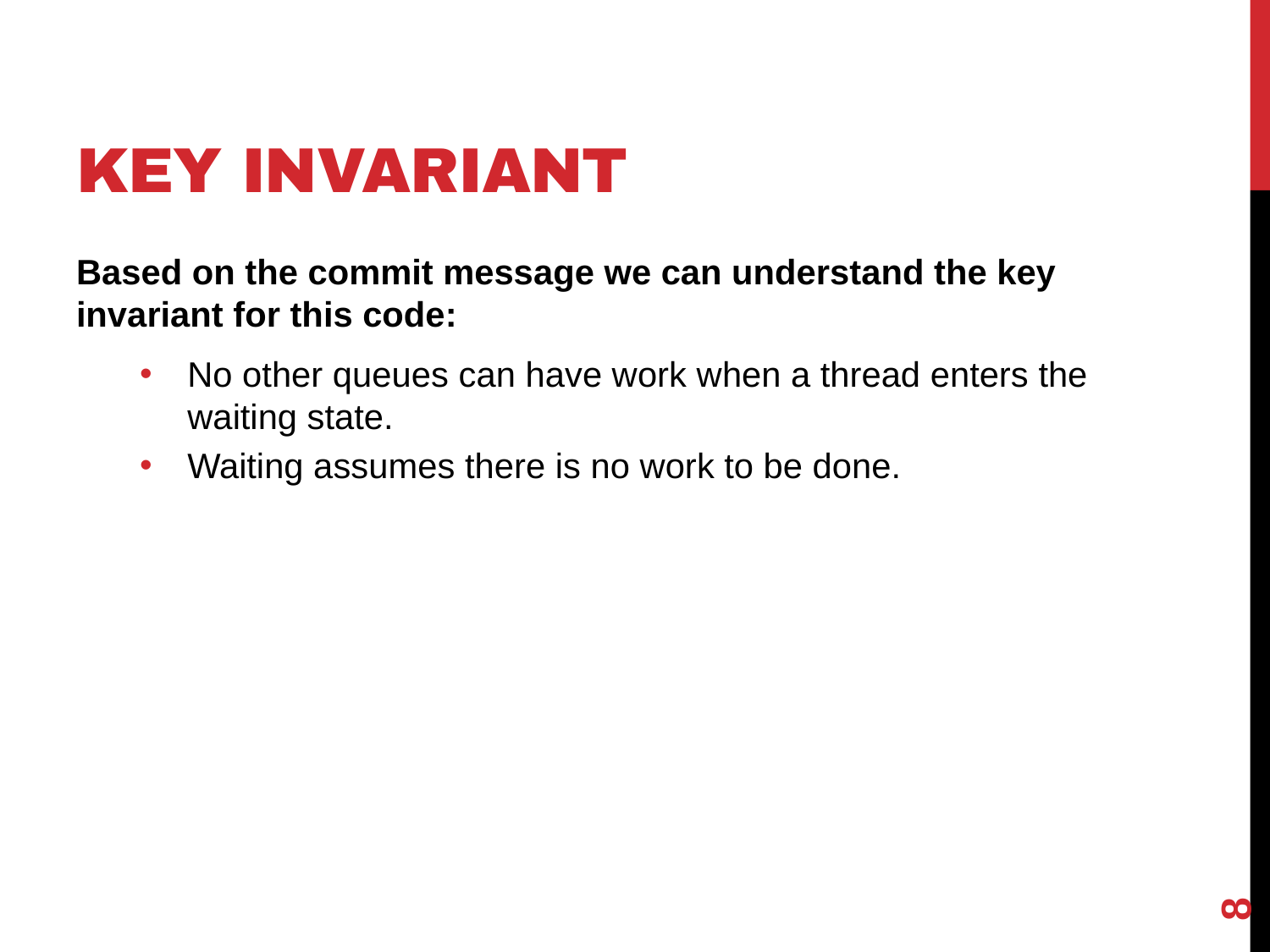

# Key invariant
Based on the commit message we can understand the key invariant for this code:
No other queues can have work when a thread enters the waiting state.
Waiting assumes there is no work to be done.
8